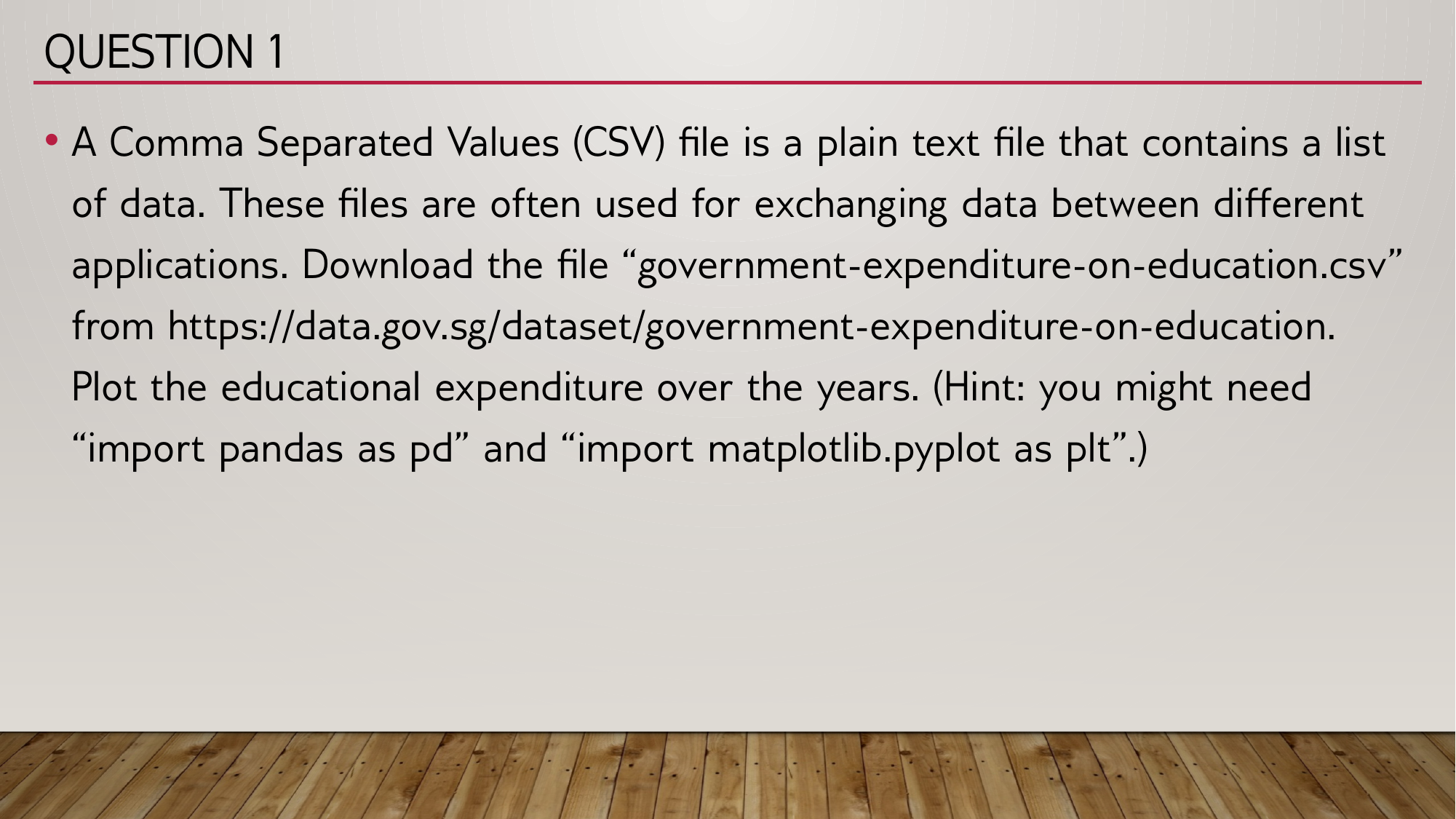

# Question 1
A Comma Separated Values (CSV) file is a plain text file that contains a list of data. These files are often used for exchanging data between different applications. Download the file “government-expenditure-on-education.csv” from https://data.gov.sg/dataset/government-expenditure-on-education. Plot the educational expenditure over the years. (Hint: you might need “import pandas as pd” and “import matplotlib.pyplot as plt”.)